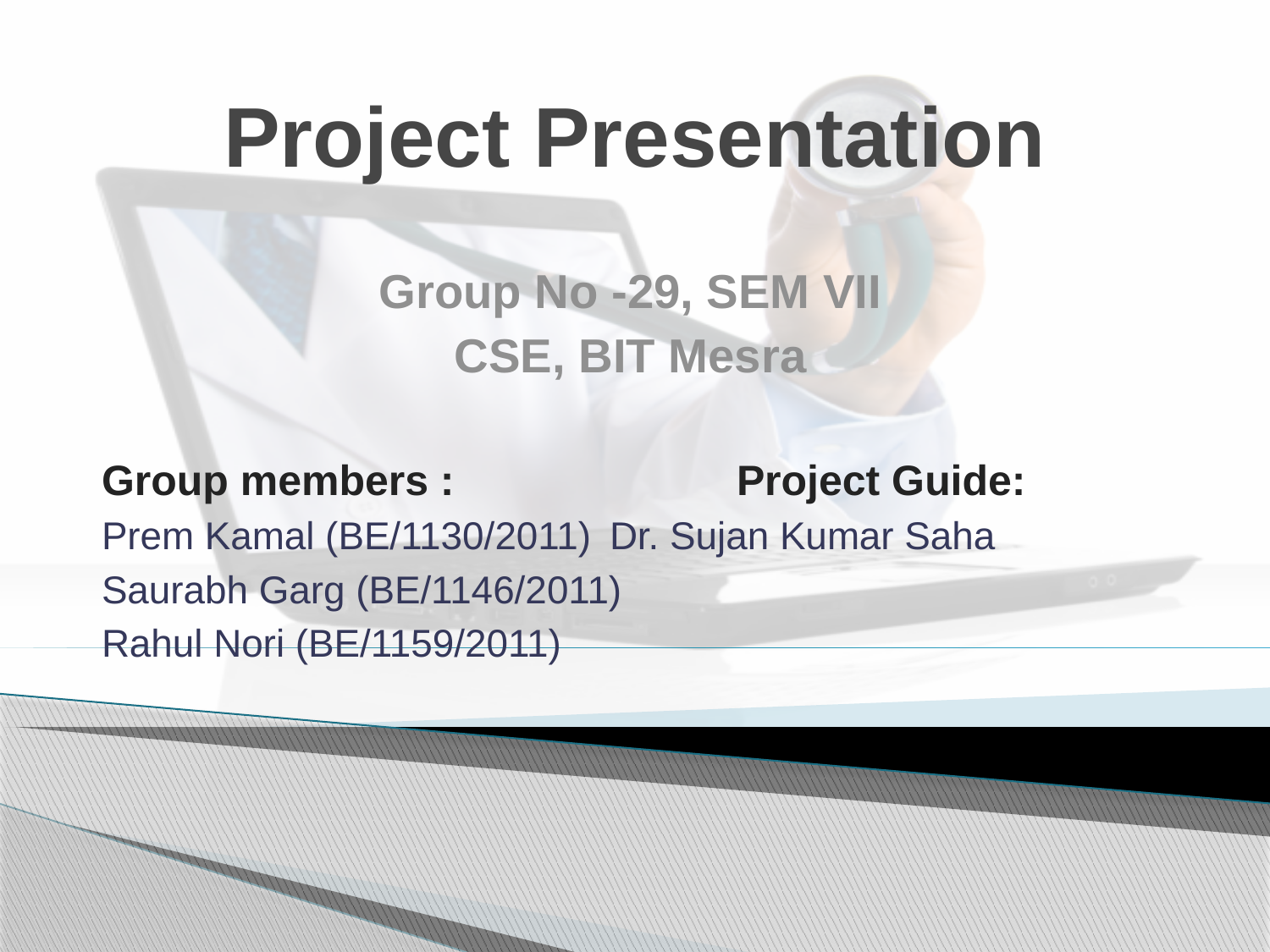

# Project Presentation

Group No -29, SEM VII
CSE, BIT Mesra

Group members :			Project Guide:
Prem Kamal (BE/1130/2011)	Dr. Sujan Kumar Saha
Saurabh Garg (BE/1146/2011)
Rahul Nori (BE/1159/2011)